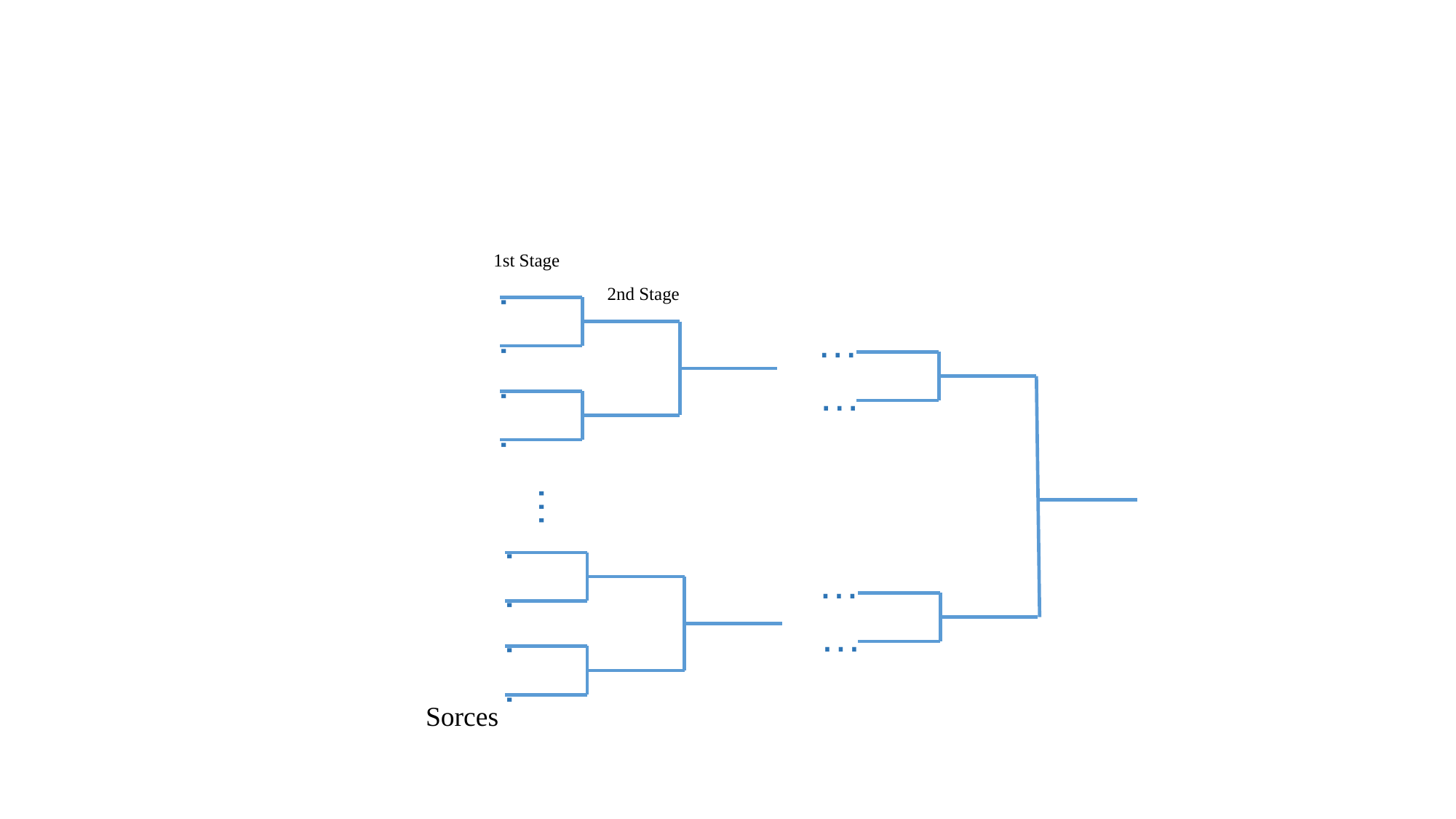

#

1st Stage
2nd Stage
.
…
.
…
.
.
…
…
.
…
.
.
.
Sorces